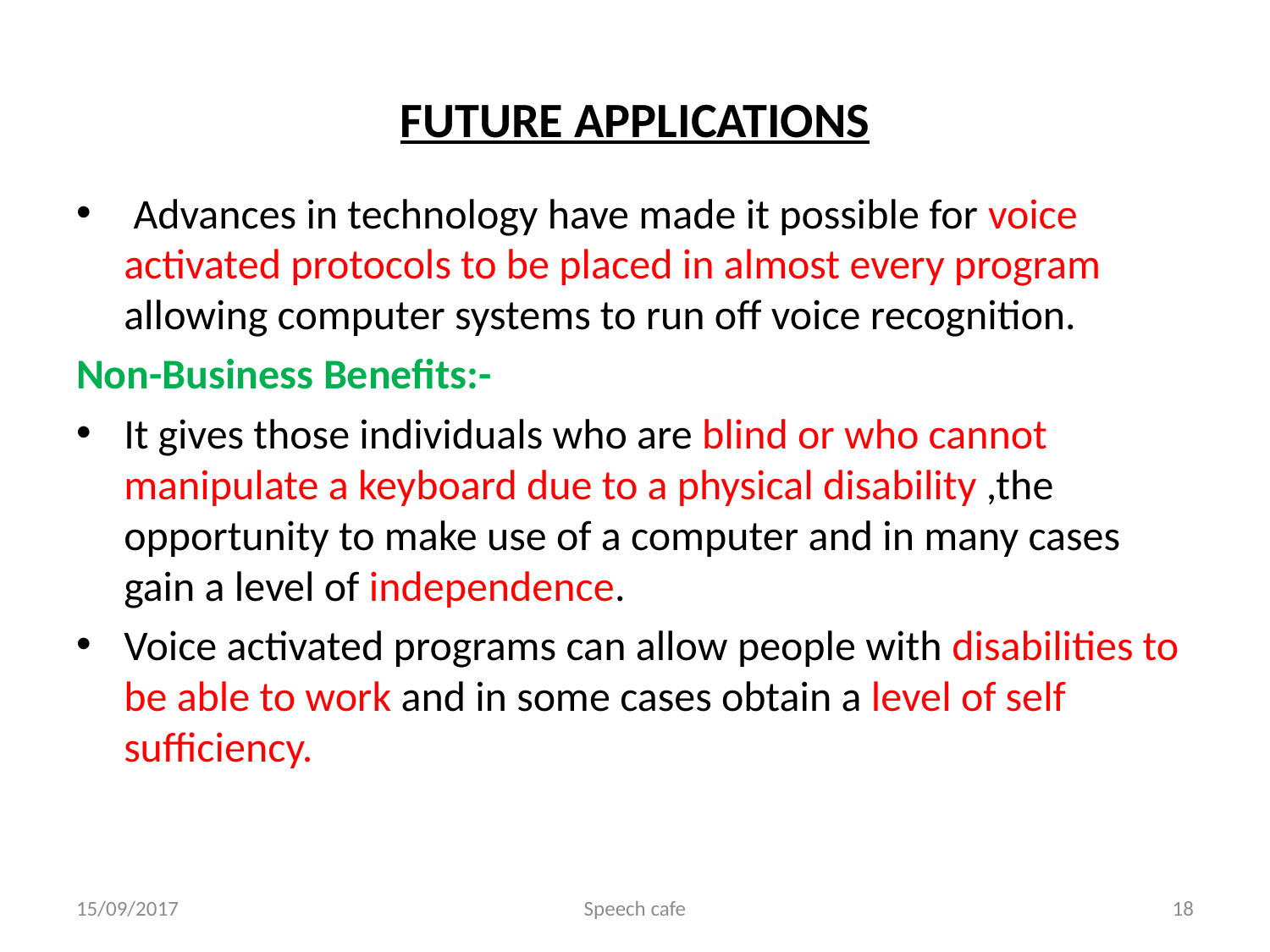

# FUTURE APPLICATIONS
 Advances in technology have made it possible for voice activated protocols to be placed in almost every program allowing computer systems to run off voice recognition.
Non-Business Benefits:-
It gives those individuals who are blind or who cannot manipulate a keyboard due to a physical disability ,the opportunity to make use of a computer and in many cases gain a level of independence.
Voice activated programs can allow people with disabilities to be able to work and in some cases obtain a level of self sufficiency.
15/09/2017
Speech cafe
18